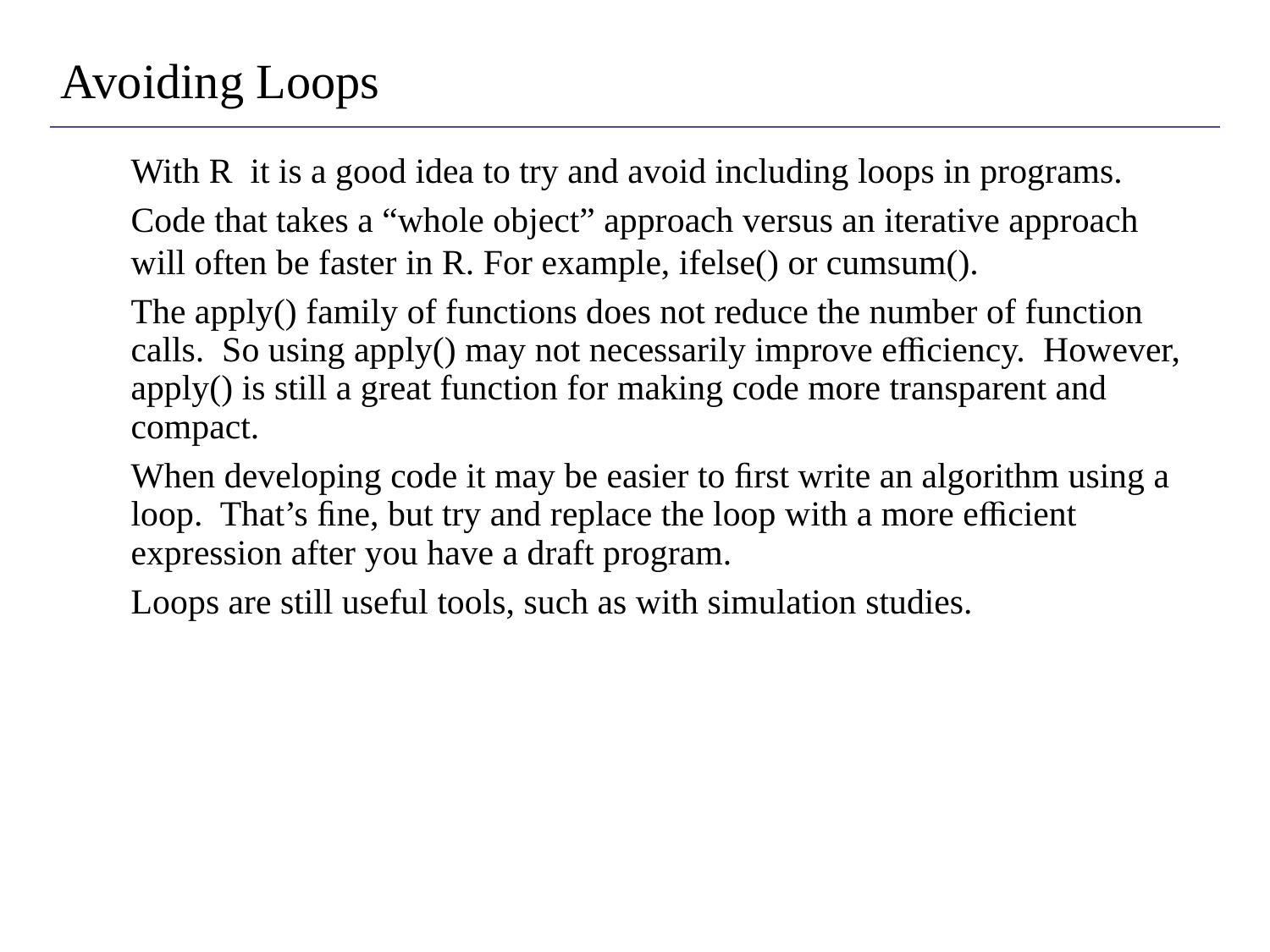

Avoiding Loops

	With R  it is a good idea to try and avoid including loops in programs.
	Code that takes a “whole object” approach versus an iterative approach
	will often be faster in R. For example, ifelse() or cumsum().
	The apply() family of functions does not reduce the number of function
	calls.  So using apply() may not necessarily improve eﬃciency.  However,
	apply() is still a great function for making code more transparent and
	compact.
	When developing code it may be easier to ﬁrst write an algorithm using a
	loop.  That’s ﬁne, but try and replace the loop with a more eﬃcient
	expression after you have a draft program.
	Loops are still useful tools, such as with simulation studies.